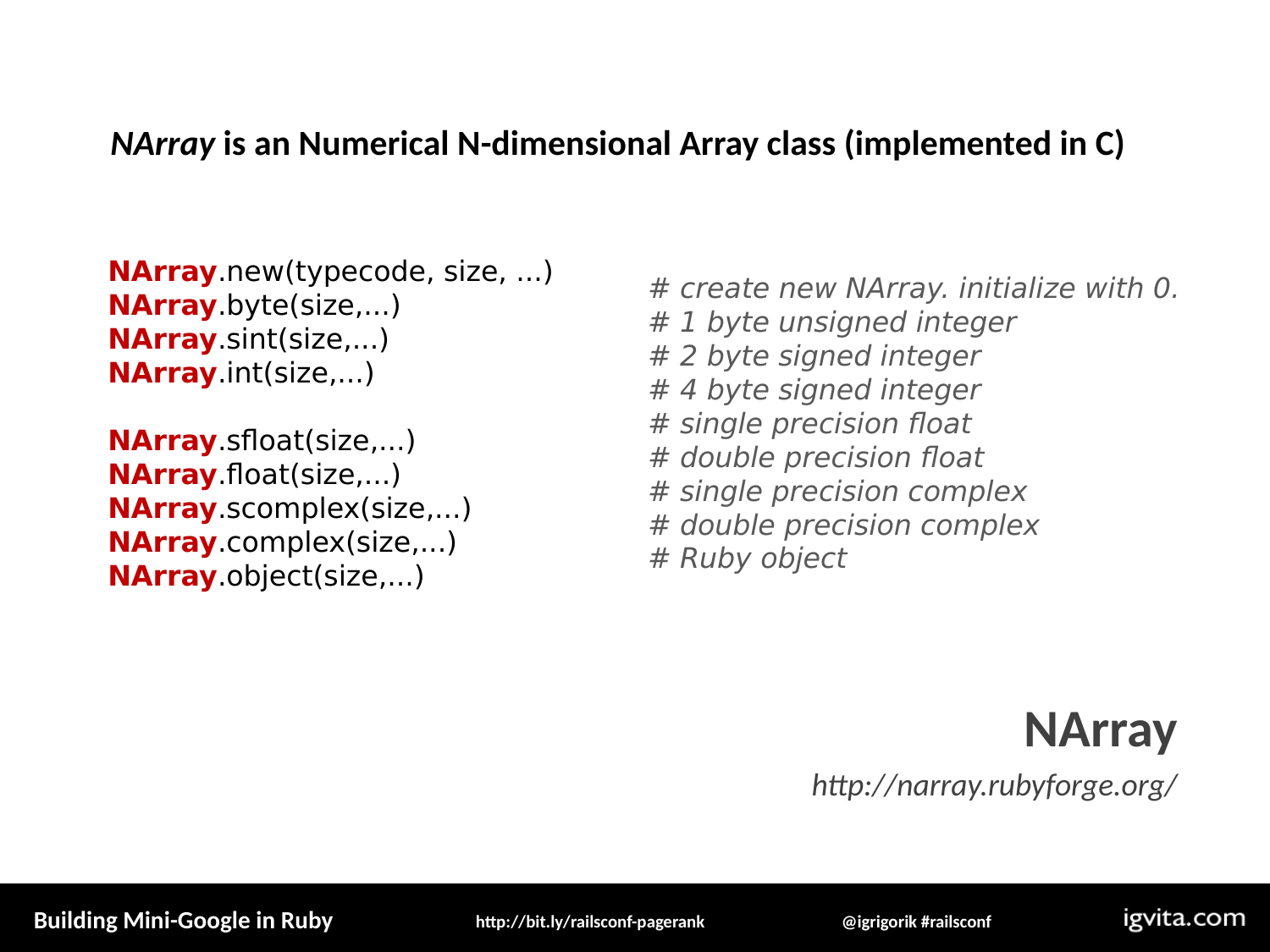

NArray is an Numerical N-dimensional Array class (implemented in C)
    NArray.new(typecode, size, ...)
    NArray.byte(size,...)
    NArray.sint(size,...)
    NArray.int(size,...)
    NArray.sfloat(size,...)
    NArray.float(size,...)
    NArray.scomplex(size,...)
    NArray.complex(size,...)
    NArray.object(size,...)

# create new NArray. initialize with 0.
# 1 byte unsigned integer
# 2 byte signed integer
# 4 byte signed integer
# single precision float
# double precision float
# single precision complex
# double precision complex
# Ruby object
NArray
http://narray.rubyforge.org/